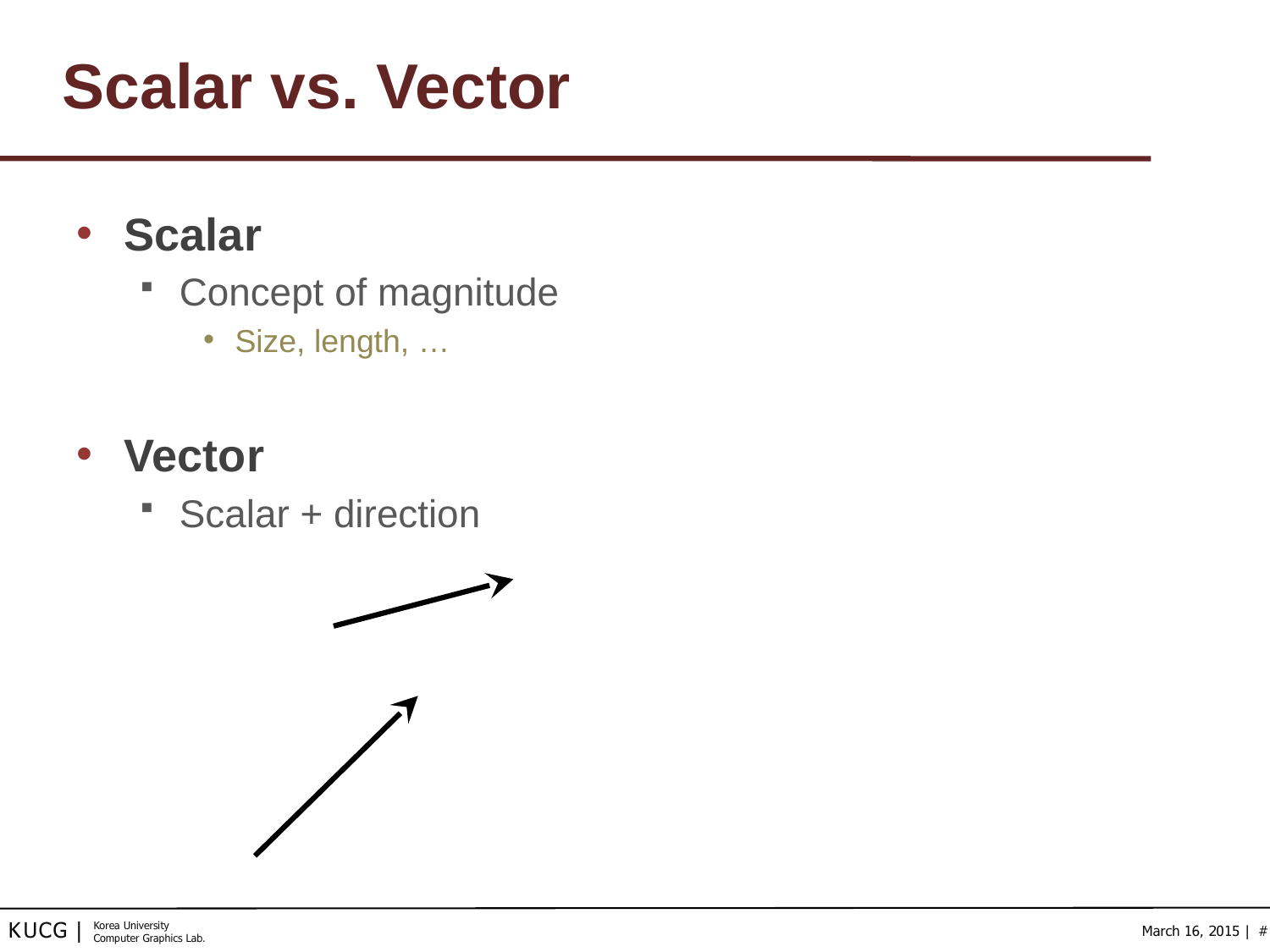

# Scalar vs. Vector
Scalar
Concept of magnitude
Size, length, …

Vector
Scalar + direction